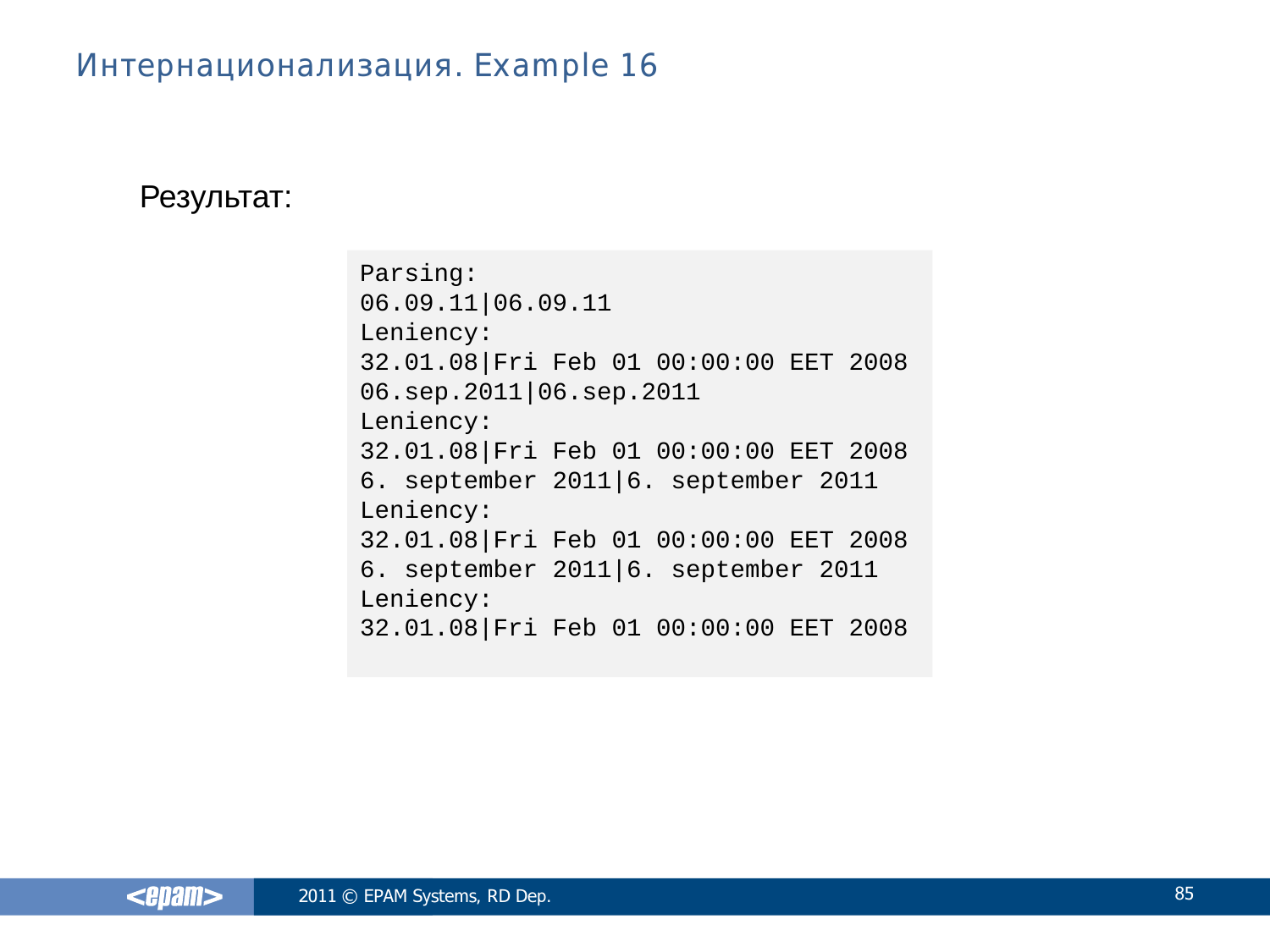

# Интернационализация. Example 16
Результат:
Parsing:
06.09.11|06.09.11
Leniency:
32.01.08|Fri Feb 01 00:00:00 EET 2008
06.sep.2011|06.sep.2011
Leniency:
32.01.08|Fri Feb 01 00:00:00 EET 2008
6. september 2011|6. september 2011
Leniency:
32.01.08|Fri Feb 01 00:00:00 EET 2008
6. september 2011|6. september 2011
Leniency:
32.01.08|Fri Feb 01 00:00:00 EET 2008

85
2011 © EPAM Systems, RD Dep.